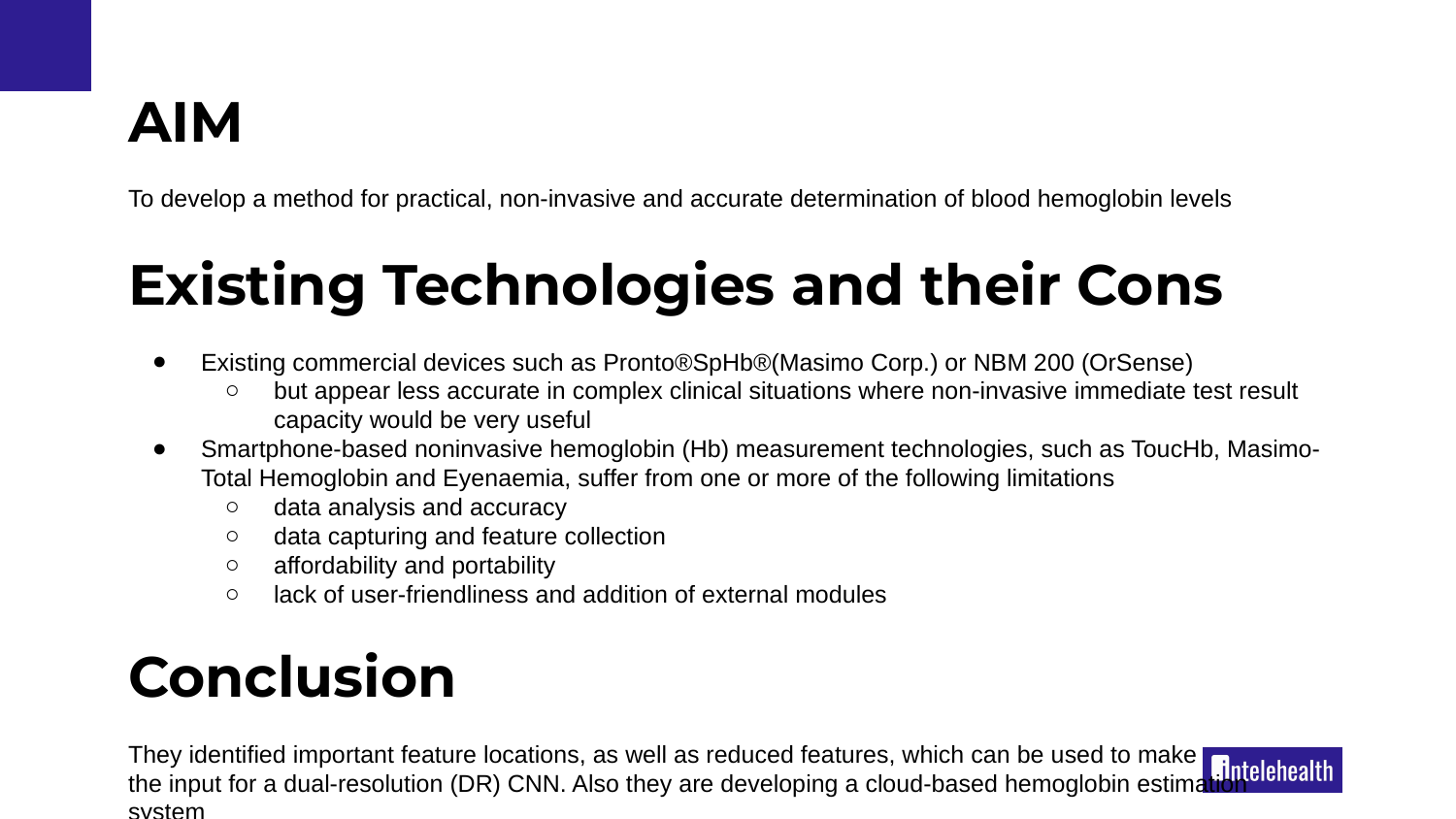

# AIM
To develop a method for practical, non-invasive and accurate determination of blood hemoglobin levels
Existing Technologies and their Cons
Existing commercial devices such as Pronto®SpHb®(Masimo Corp.) or NBM 200 (OrSense)
but appear less accurate in complex clinical situations where non-invasive immediate test result capacity would be very useful
Smartphone-based noninvasive hemoglobin (Hb) measurement technologies, such as ToucHb, Masimo-Total Hemoglobin and Eyenaemia, suffer from one or more of the following limitations
data analysis and accuracy
data capturing and feature collection
affordability and portability
lack of user-friendliness and addition of external modules
Conclusion
They identified important feature locations, as well as reduced features, which can be used to make
the input for a dual-resolution (DR) CNN. Also they are developing a cloud-based hemoglobin estimation system